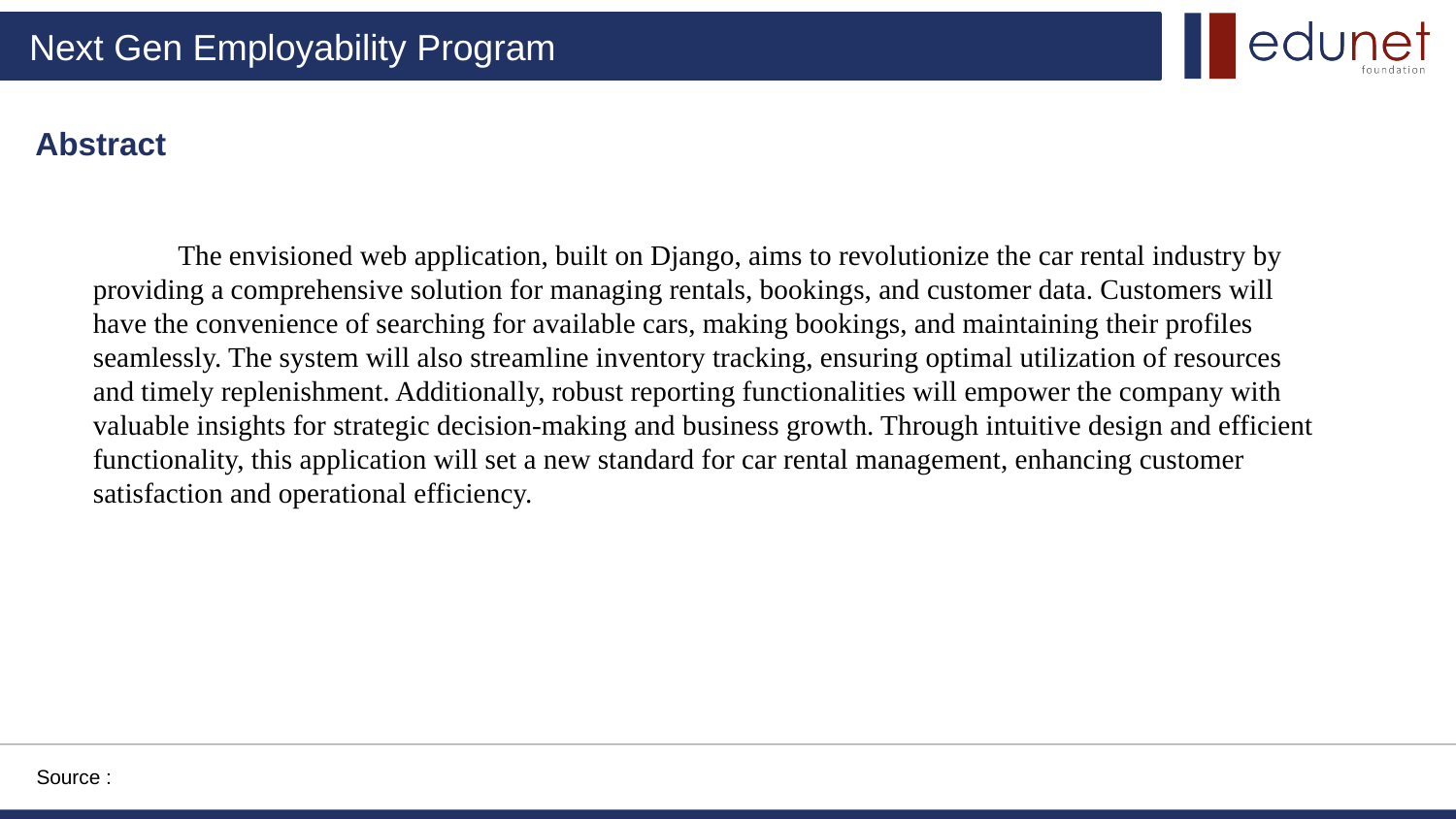

Abstract
            The envisioned web application, built on Django, aims to revolutionize the car rental industry by providing a comprehensive solution for managing rentals, bookings, and customer data. Customers will have the convenience of searching for available cars, making bookings, and maintaining their profiles seamlessly. The system will also streamline inventory tracking, ensuring optimal utilization of resources and timely replenishment. Additionally, robust reporting functionalities will empower the company with valuable insights for strategic decision-making and business growth. Through intuitive design and efficient functionality, this application will set a new standard for car rental management, enhancing customer satisfaction and operational efficiency.
Source :